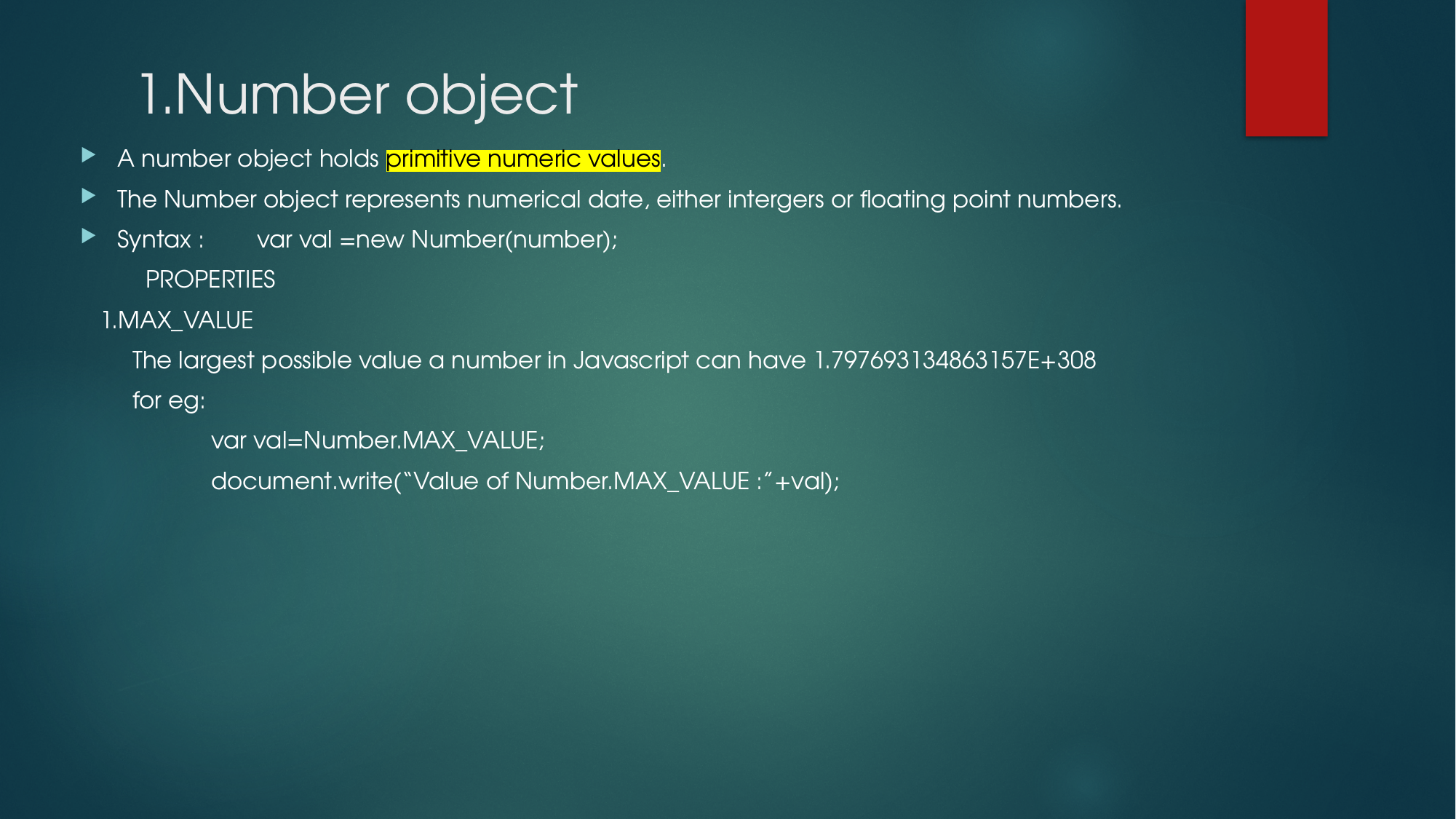

# 1.Number object
A number object holds primitive numeric values.
The Number object represents numerical date, either intergers or floating point numbers.
Syntax :        var val =new Number(number);
          PROPERTIES
   1.MAX_VALUE
        The largest possible value a number in Javascript can have 1.797693134863157E+308
        for eg:
                    var val=Number.MAX_VALUE;
                    document.write(“Value of Number.MAX_VALUE :”+val);